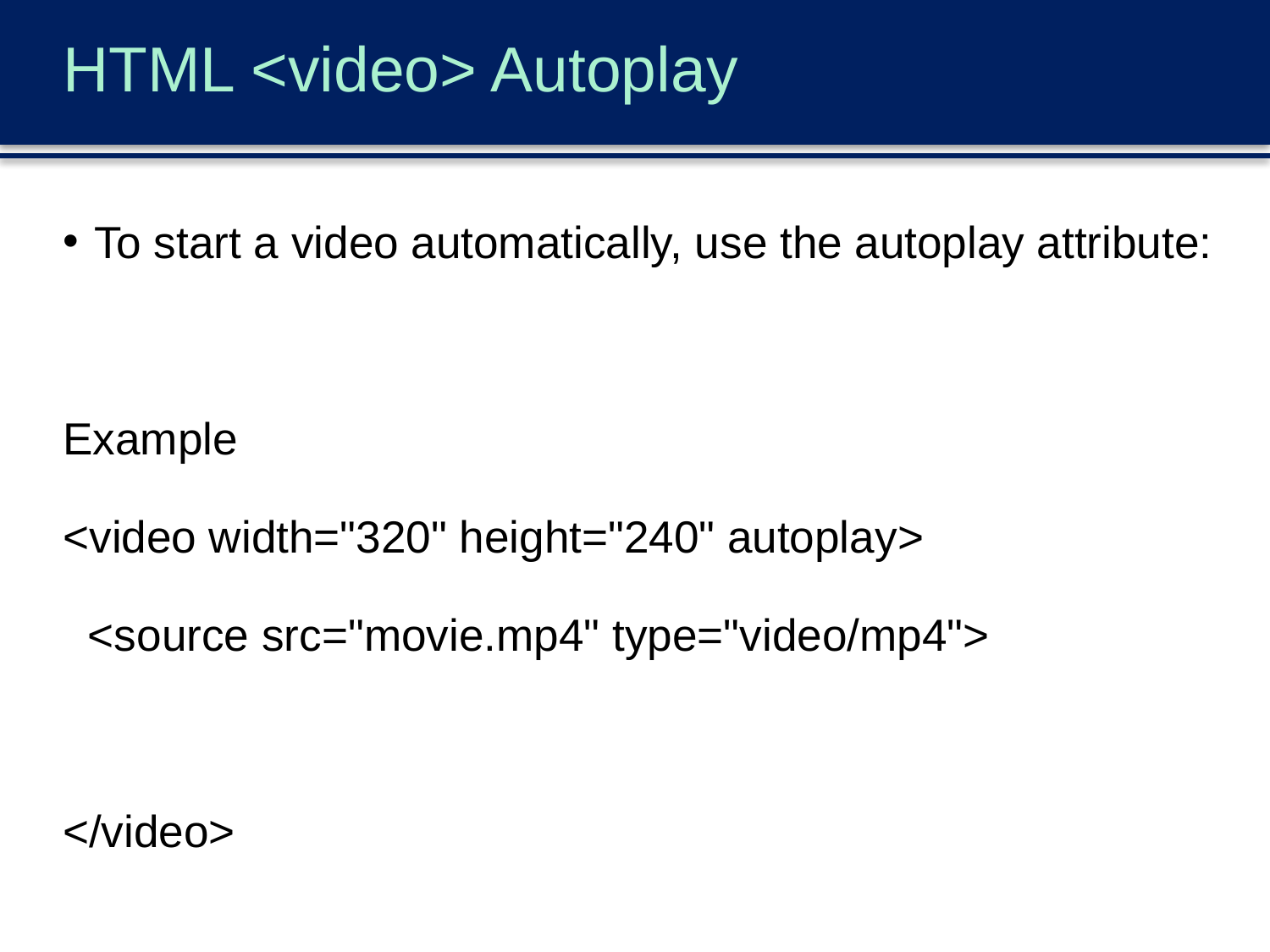

# HTML <video> Autoplay
To start a video automatically, use the autoplay attribute:

Example
<video width="320" height="240" autoplay>
  <source src="movie.mp4" type="video/mp4">

</video>